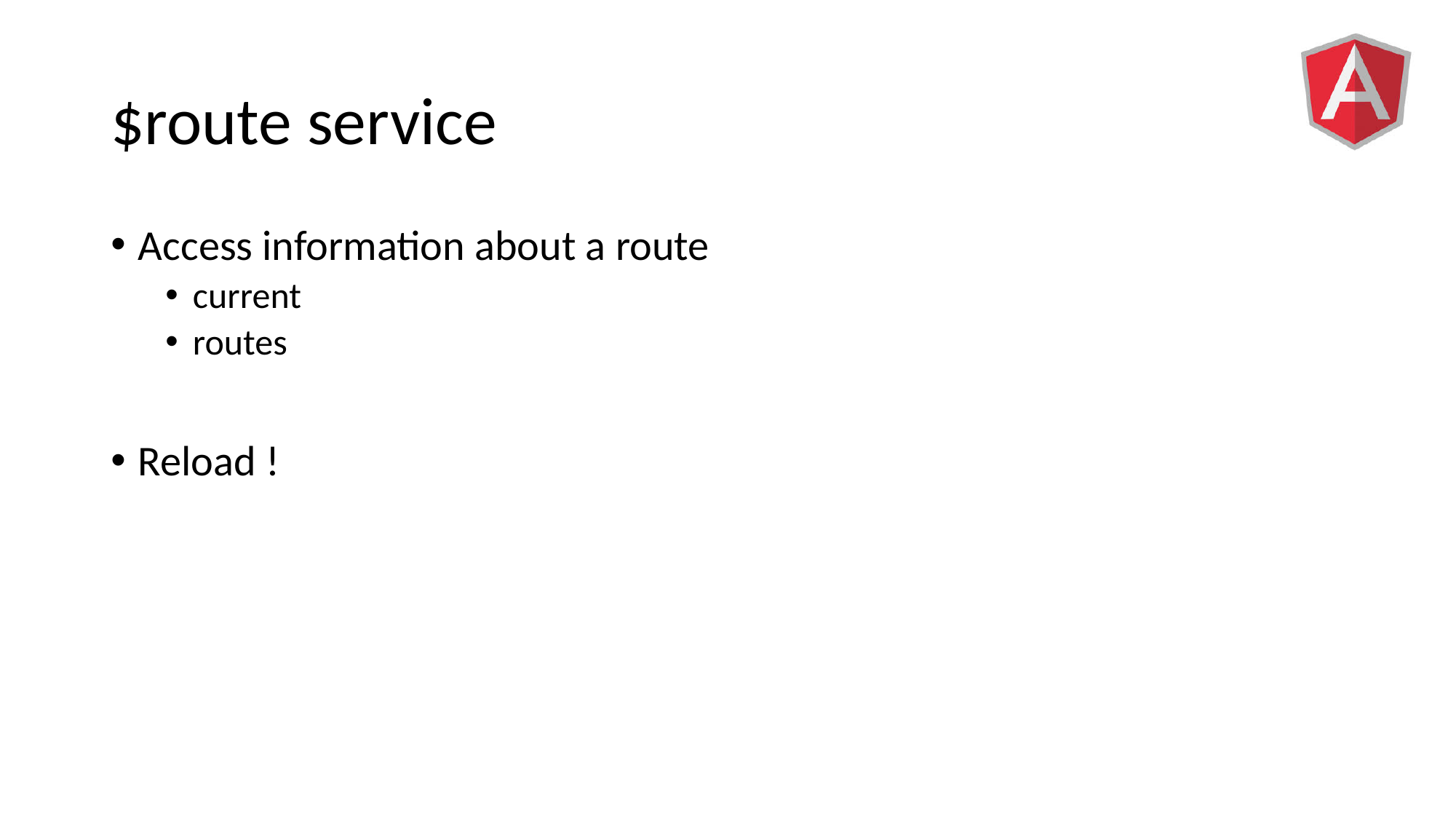

# $route service
Access information about a route
current
routes

Reload !